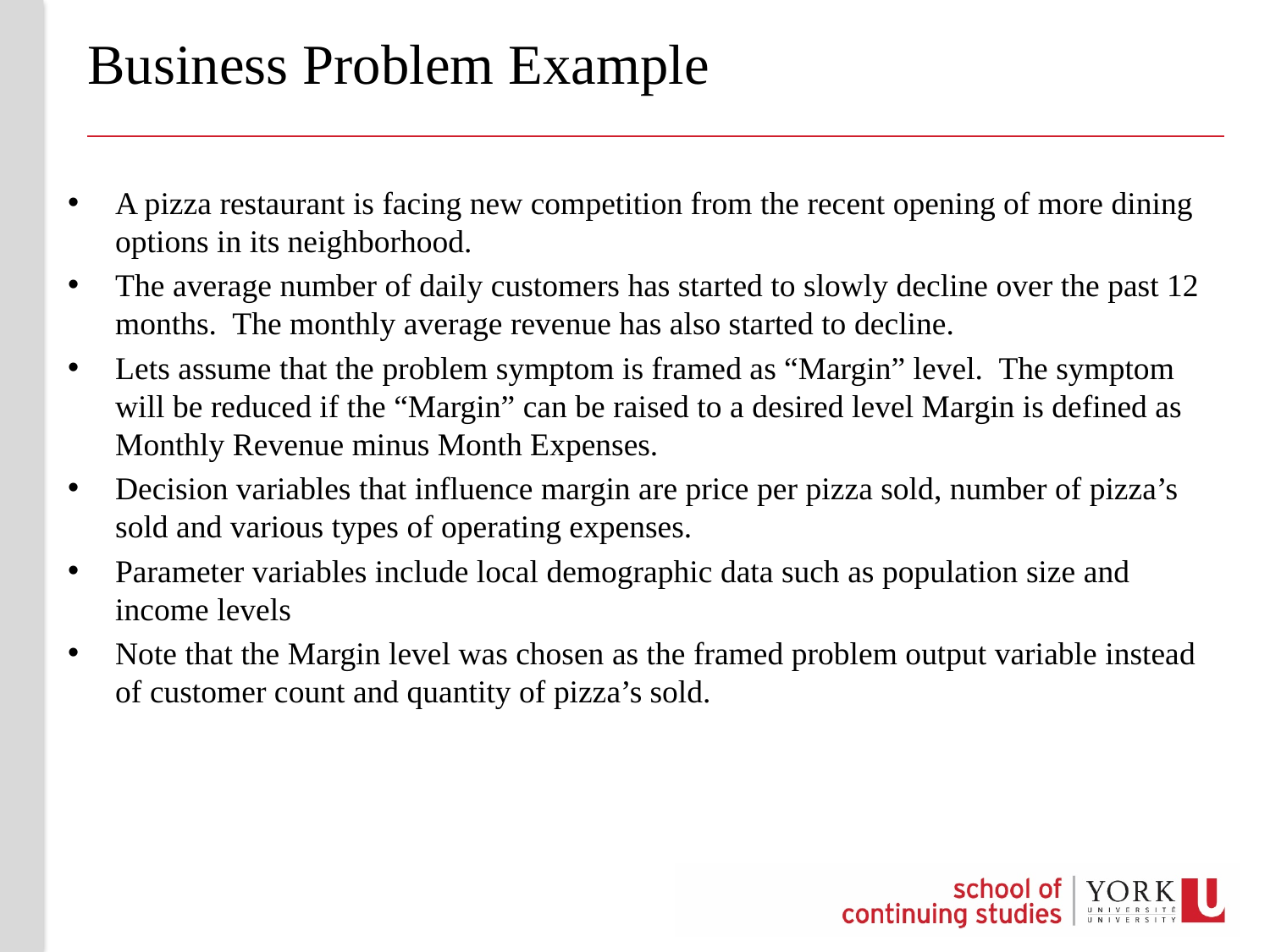

# Business Problem Example

A pizza restaurant is facing new competition from the recent opening of more dining options in its neighborhood.
The average number of daily customers has started to slowly decline over the past 12 months.  The monthly average revenue has also started to decline.
Lets assume that the problem symptom is framed as “Margin” level.  The symptom will be reduced if the “Margin” can be raised to a desired level Margin is defined as Monthly Revenue minus Month Expenses.
Decision variables that influence margin are price per pizza sold, number of pizza’s sold and various types of operating expenses.
Parameter variables include local demographic data such as population size and income levels
Note that the Margin level was chosen as the framed problem output variable instead of customer count and quantity of pizza’s sold.